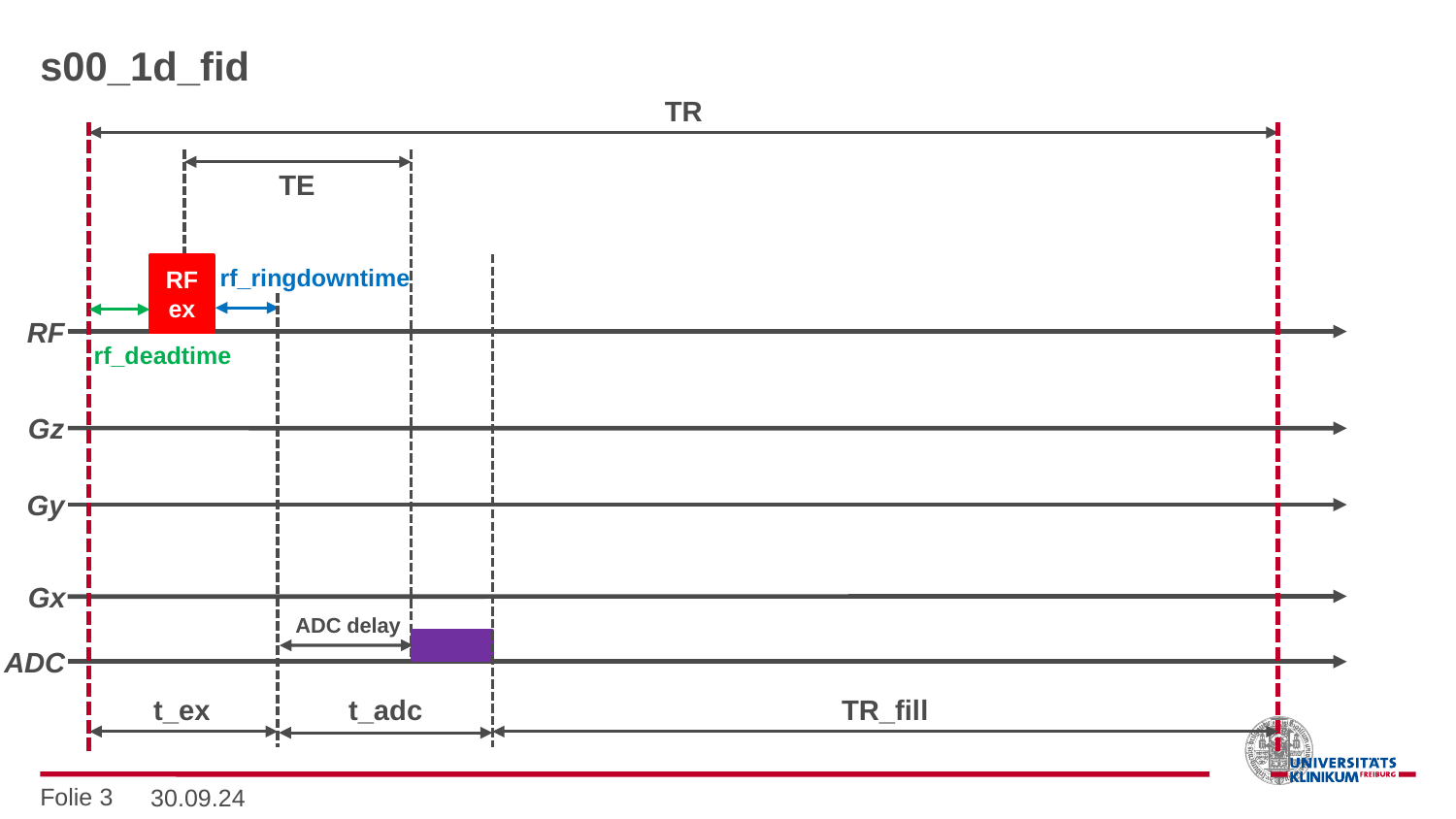

# s00_1d_fid
TR
TE
RF
ex
rf_ringdowntime
RF
rf_deadtime
Gz
Gy
Gx
ADC delay

ADC
TR_fill
t_ex
t_adc
30.09.24
Folie 3